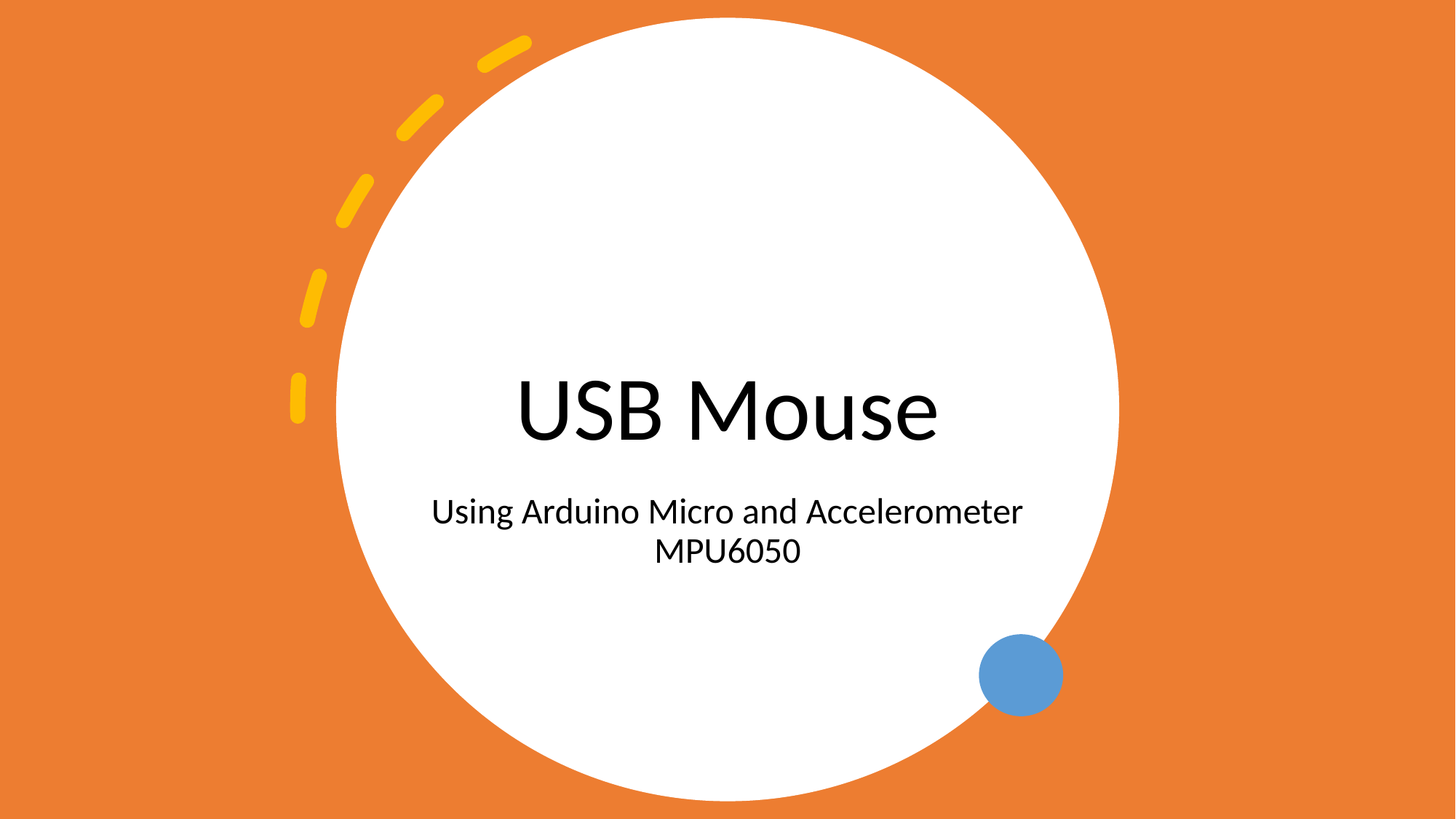

# USB Mouse
Using Arduino Micro and Accelerometer MPU6050